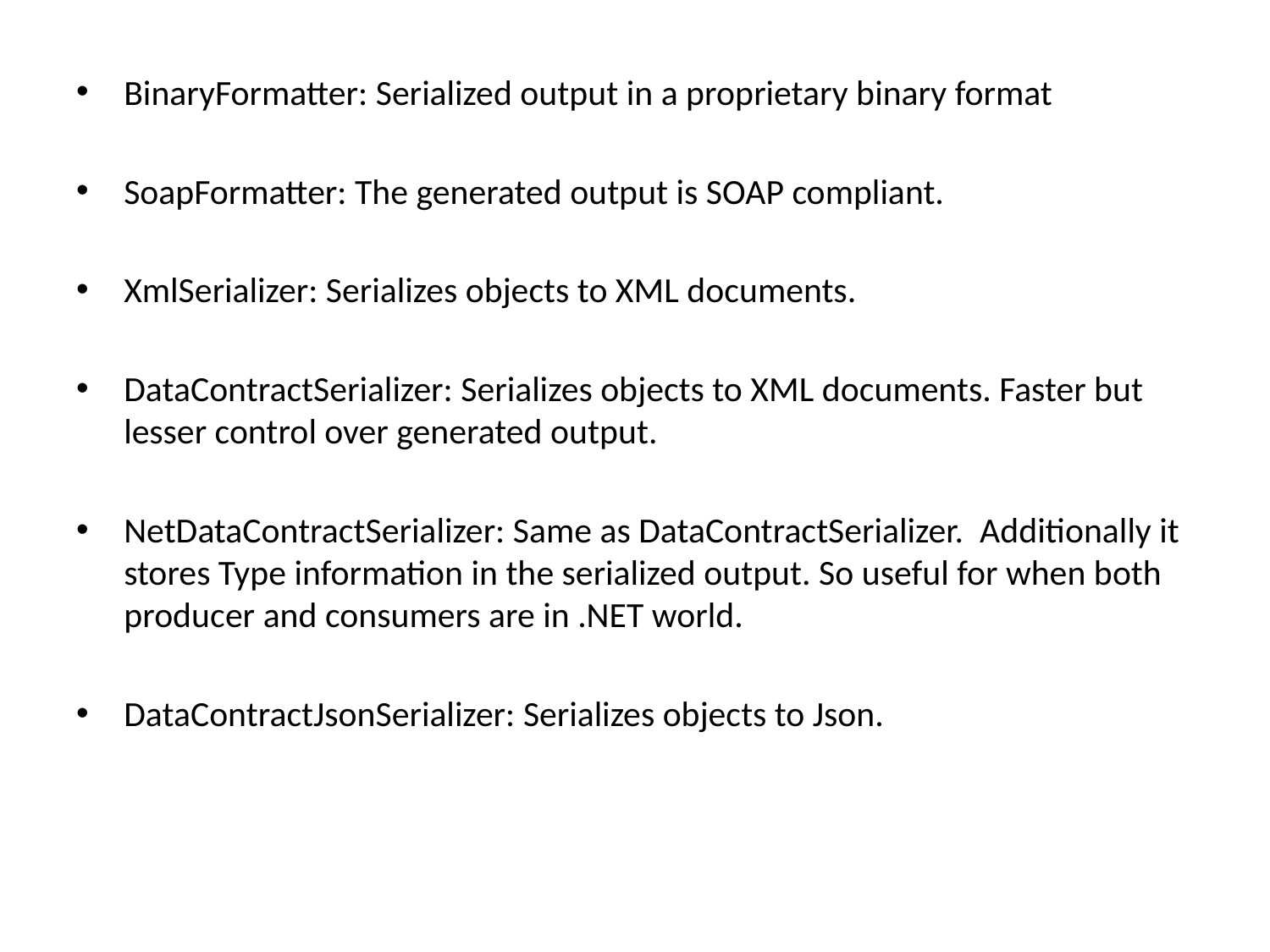

BinaryFormatter: Serialized output in a proprietary binary format

SoapFormatter: The generated output is SOAP compliant.

XmlSerializer: Serializes objects to XML documents.

DataContractSerializer: Serializes objects to XML documents. Faster but lesser control over generated output.

NetDataContractSerializer: Same as DataContractSerializer.  Additionally it stores Type information in the serialized output. So useful for when both producer and consumers are in .NET world.

DataContractJsonSerializer: Serializes objects to Json.